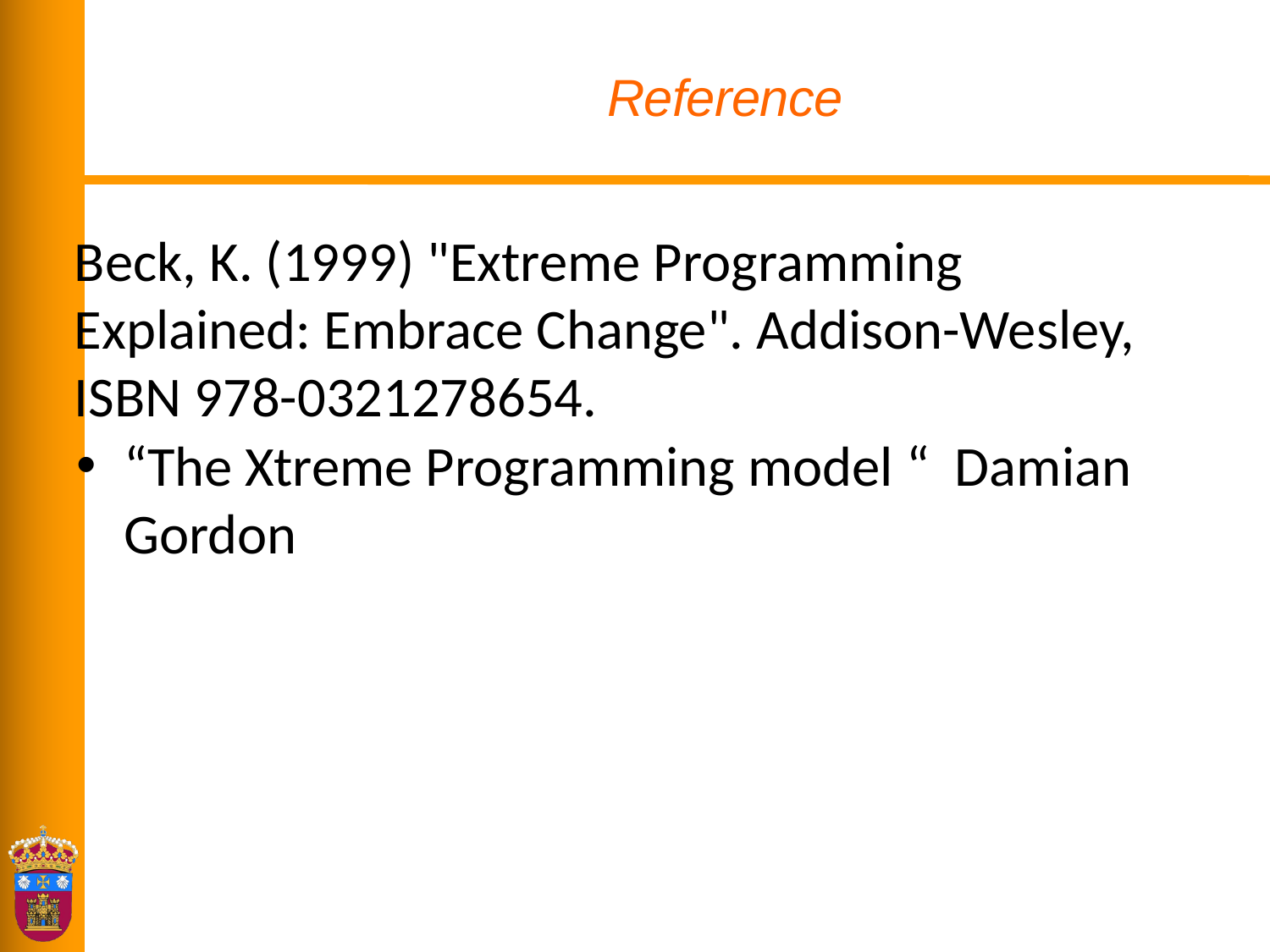

# Reference
Beck, K. (1999) "Extreme Programming Explained: Embrace Change". Addison-Wesley, ISBN 978-0321278654.
“The Xtreme Programming model “  Damian Gordon